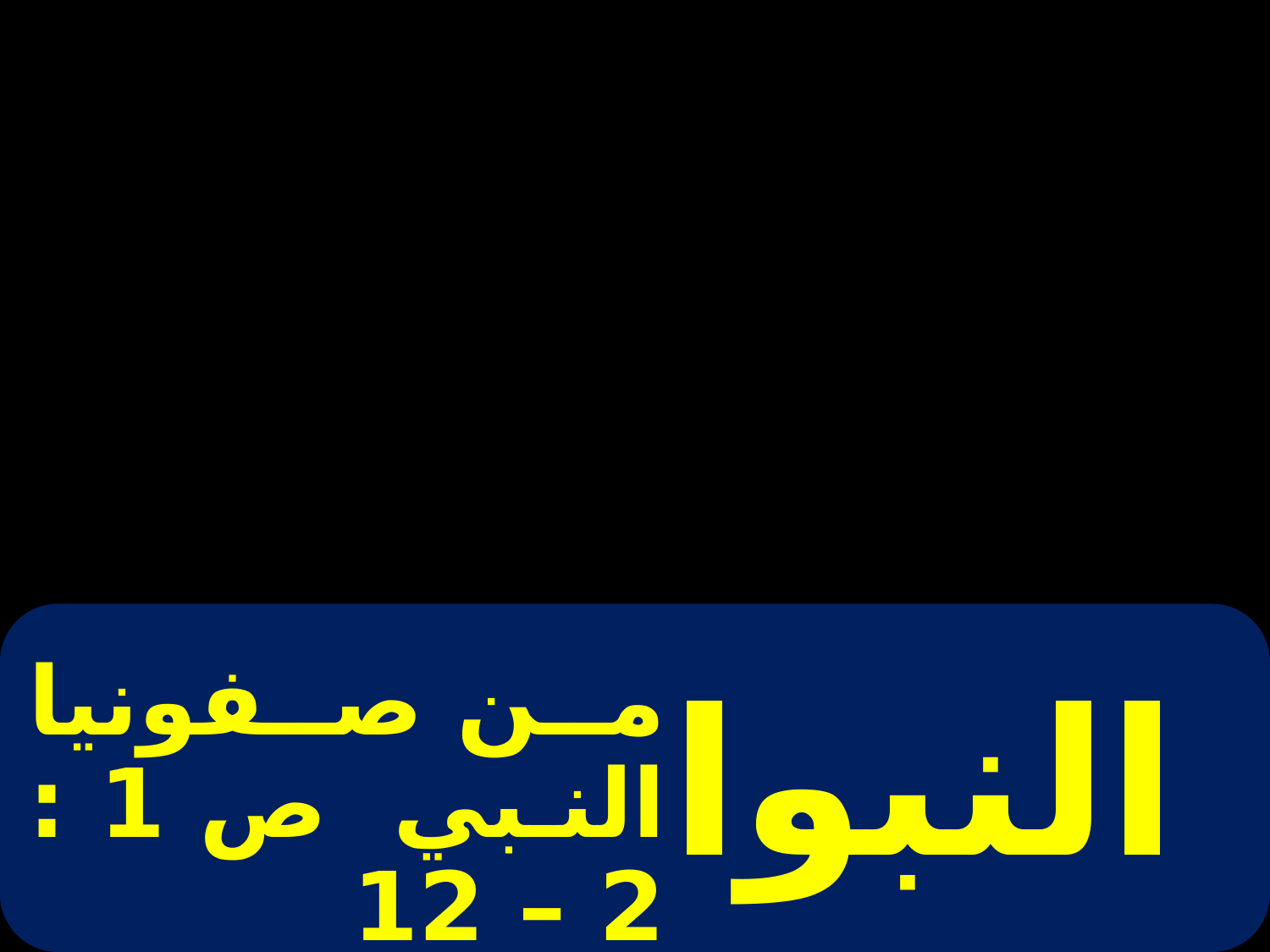

# من صفونيا النبي  ص 1 : 2 – 12